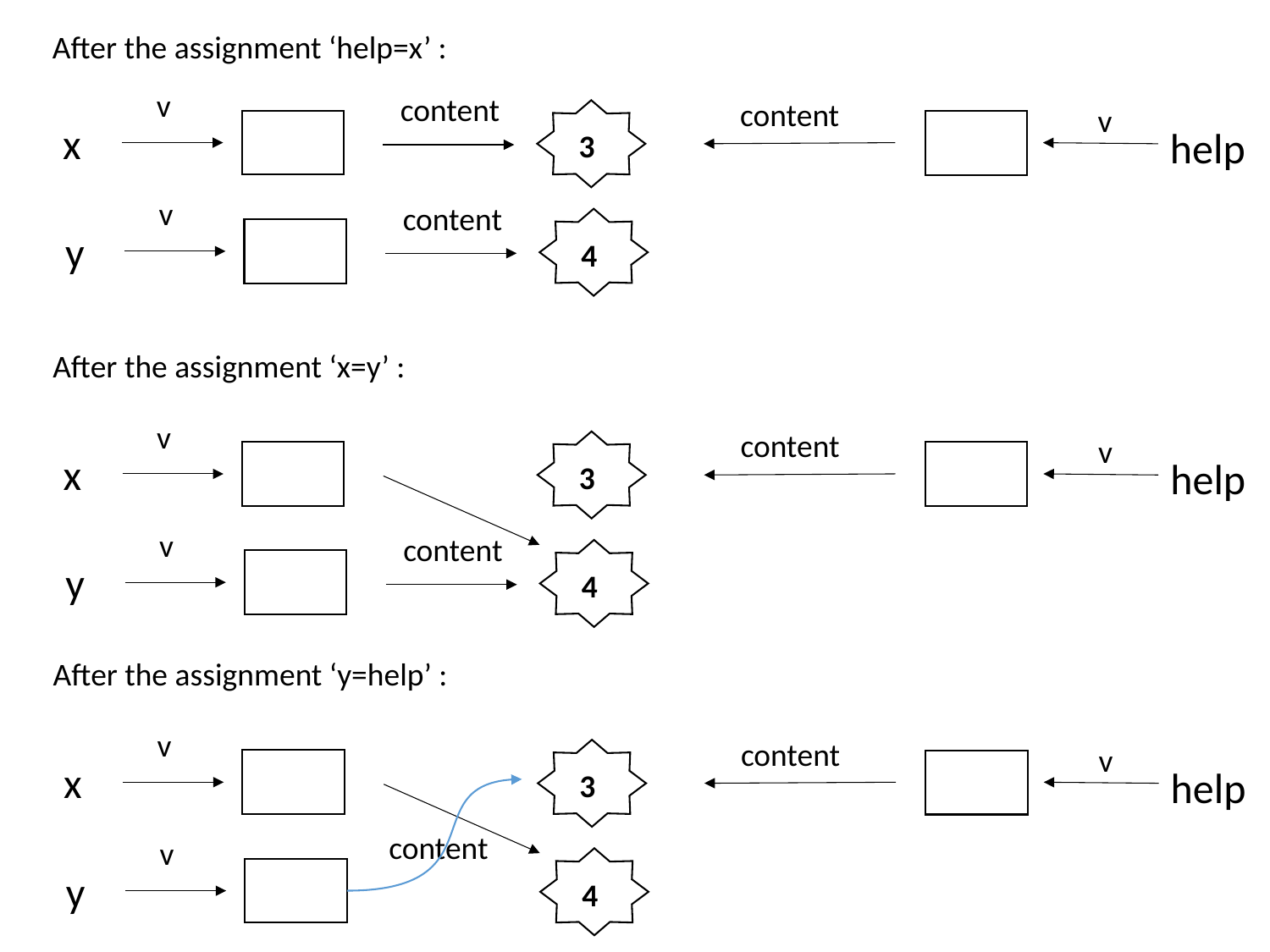

After the assignment ‘help=x’ :
v
content

x

3
content
v

help
v
content

y

4
After the assignment ‘x=y’ :
v

x

3
content
v

help
v
content

y

4
After the assignment ‘y=help’ :
v

x

3
content
v

help
content
v

y

4